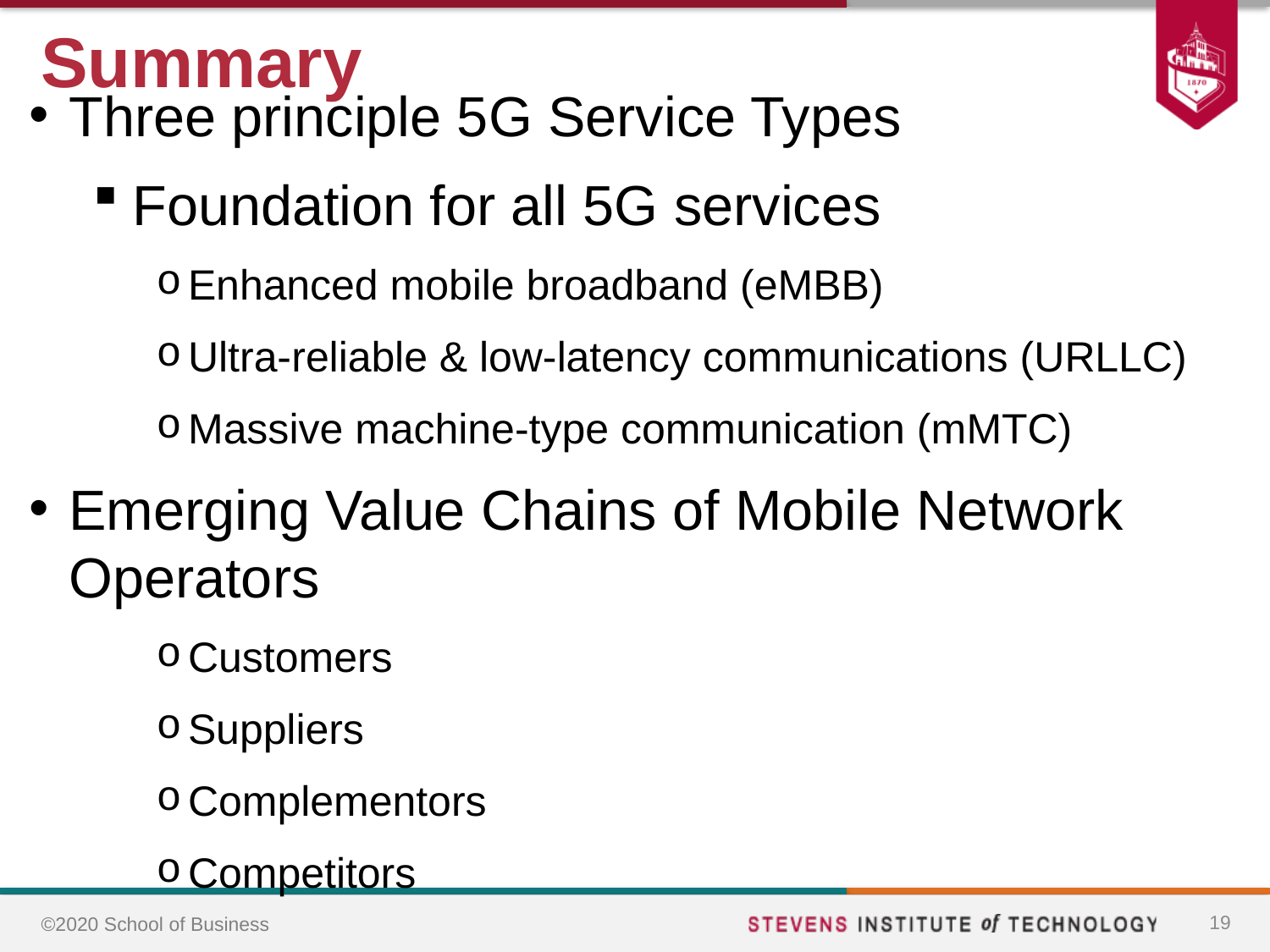

# Summary
Three principle 5G Service Types
Foundation for all 5G services
Enhanced mobile broadband (eMBB)
Ultra-reliable & low-latency communications (URLLC)
Massive machine-type communication (mMTC)
Emerging Value Chains of Mobile Network Operators
Customers
Suppliers
Complementors
Competitors

19